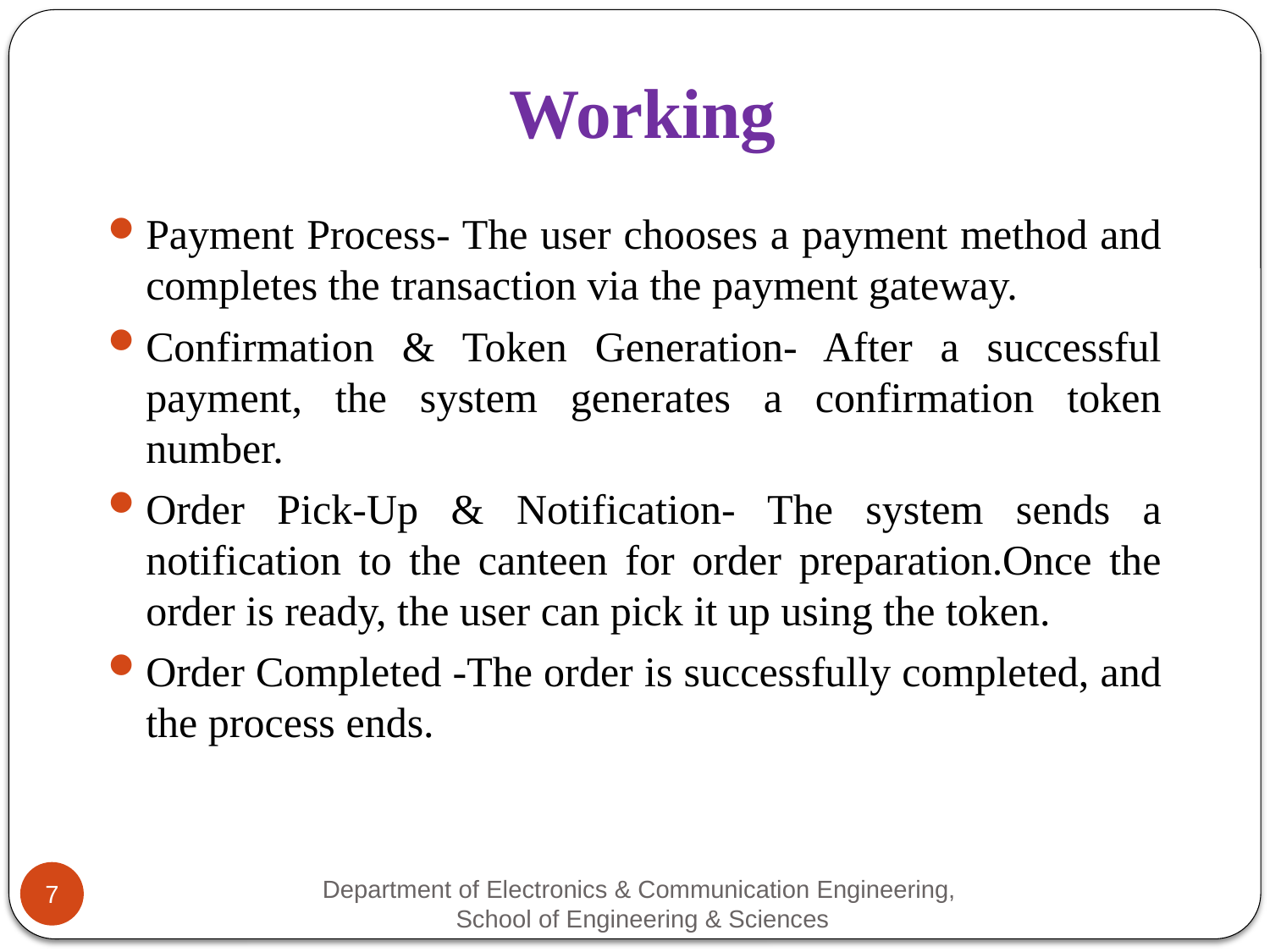

# Working
Payment Process- The user chooses a payment method and completes the transaction via the payment gateway.
Confirmation & Token Generation- After a successful payment, the system generates a confirmation token number.
Order Pick-Up & Notification- The system sends a notification to the canteen for order preparation.Once the order is ready, the user can pick it up using the token.
Order Completed -The order is successfully completed, and the process ends.
7
Department of Electronics & Communication Engineering,
School of Engineering & Sciences